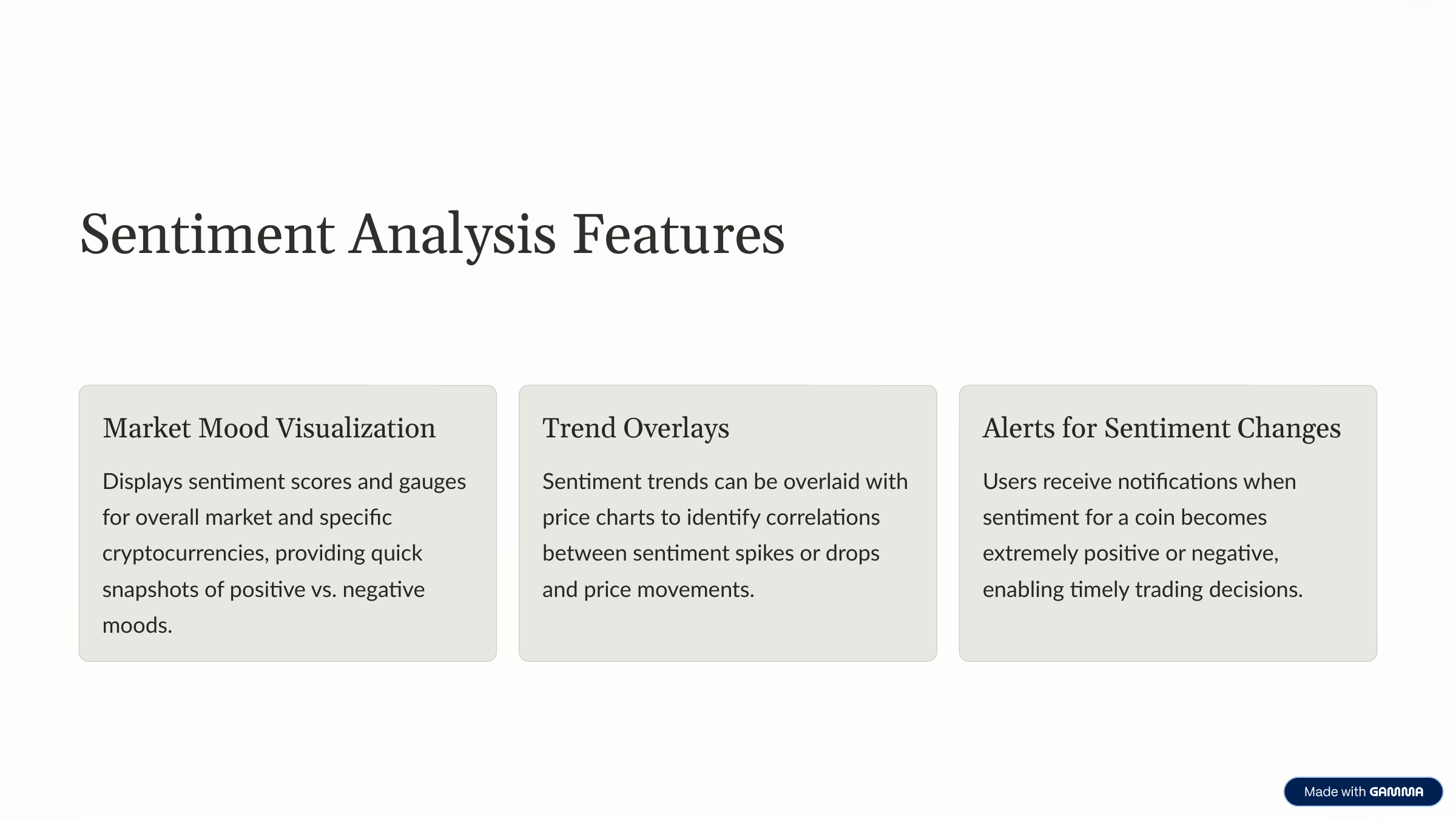

Sentiment Analysis Features

Market Mood Visualization
Trend Overlays
Alerts for Sentiment Changes
Displays sentiment scores and gauges for overall market and specific cryptocurrencies, providing quick snapshots of positive vs. negative moods.
Sentiment trends can be overlaid with price charts to identify correlations between sentiment spikes or drops and price movements.
Users receive notifications when sentiment for a coin becomes extremely positive or negative, enabling timely trading decisions.